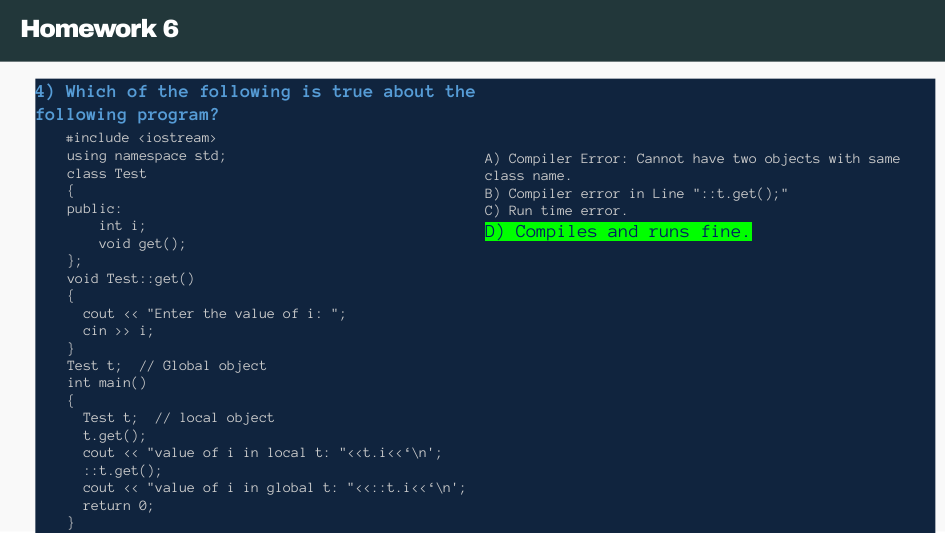

# Homework 6
4) Which of the following is true about the following program?
   #include <iostream>
    using namespace std;
    class Test
    {
    public:
        int i;
        void get();
    };
    void Test::get()
    {
      cout << "Enter the value of i: ";
      cin >> i;
    }
    Test t;  // Global object
    int main()
    {
      Test t;  // local object
      t.get();
      cout << "value of i in local t: "<<t.i<<‘\n';
      ::t.get();
      cout << "value of i in global t: "<<::t.i<<‘\n';
      return 0;
    }

A) Compiler Error: Cannot have two objects with same class name.
B) Compiler error in Line "::t.get();"
C) Run time error.
D) Compiles and runs fine.